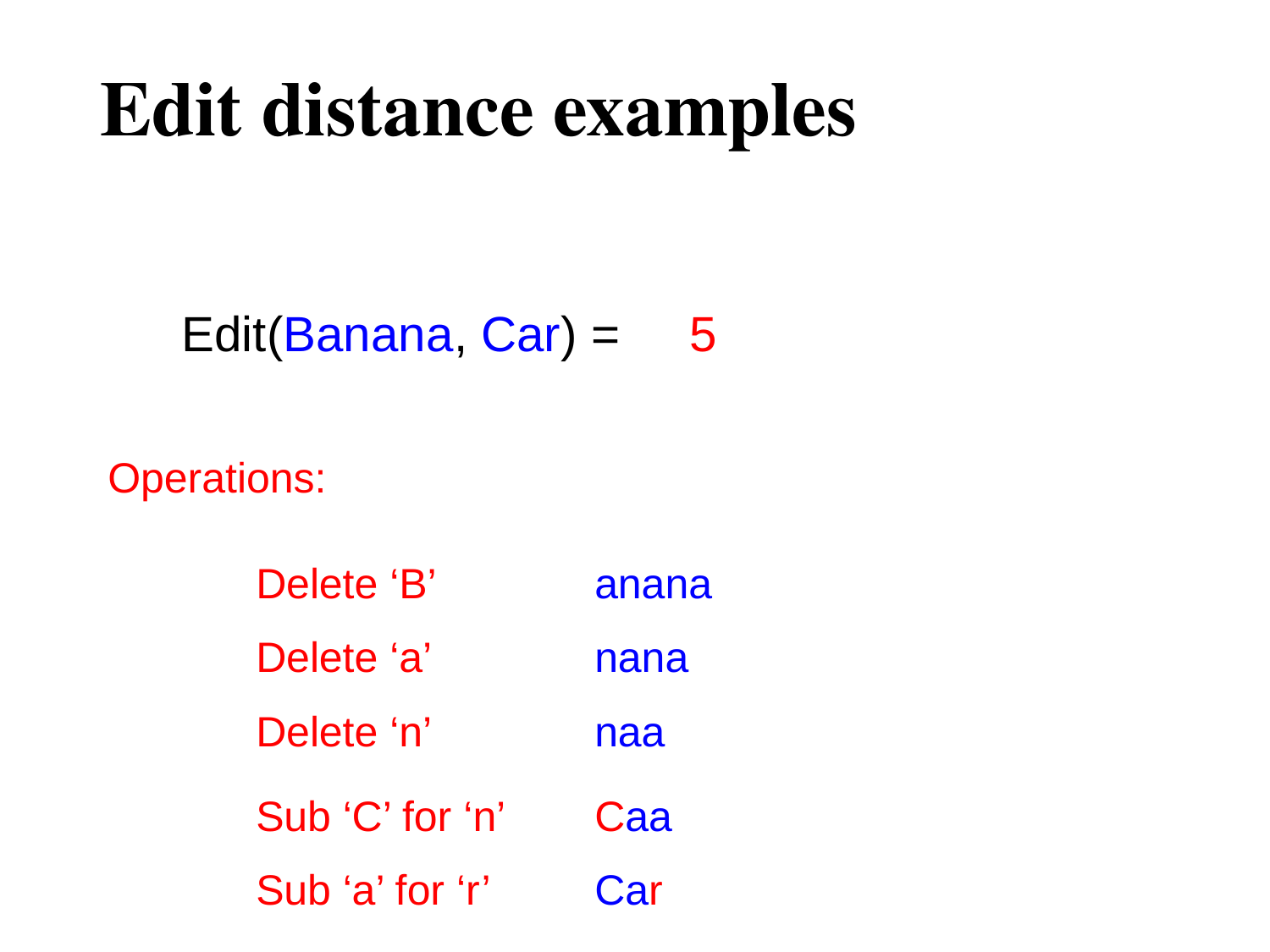

# Edit distance examples
Edit(Banana, Car) =
5
Operations:
Delete ‘B’
anana
Delete ‘a’
nana
Delete ‘n’
naa
Sub ‘C’ for ‘n’
Caa
Sub ‘a’ for ‘r’
Car